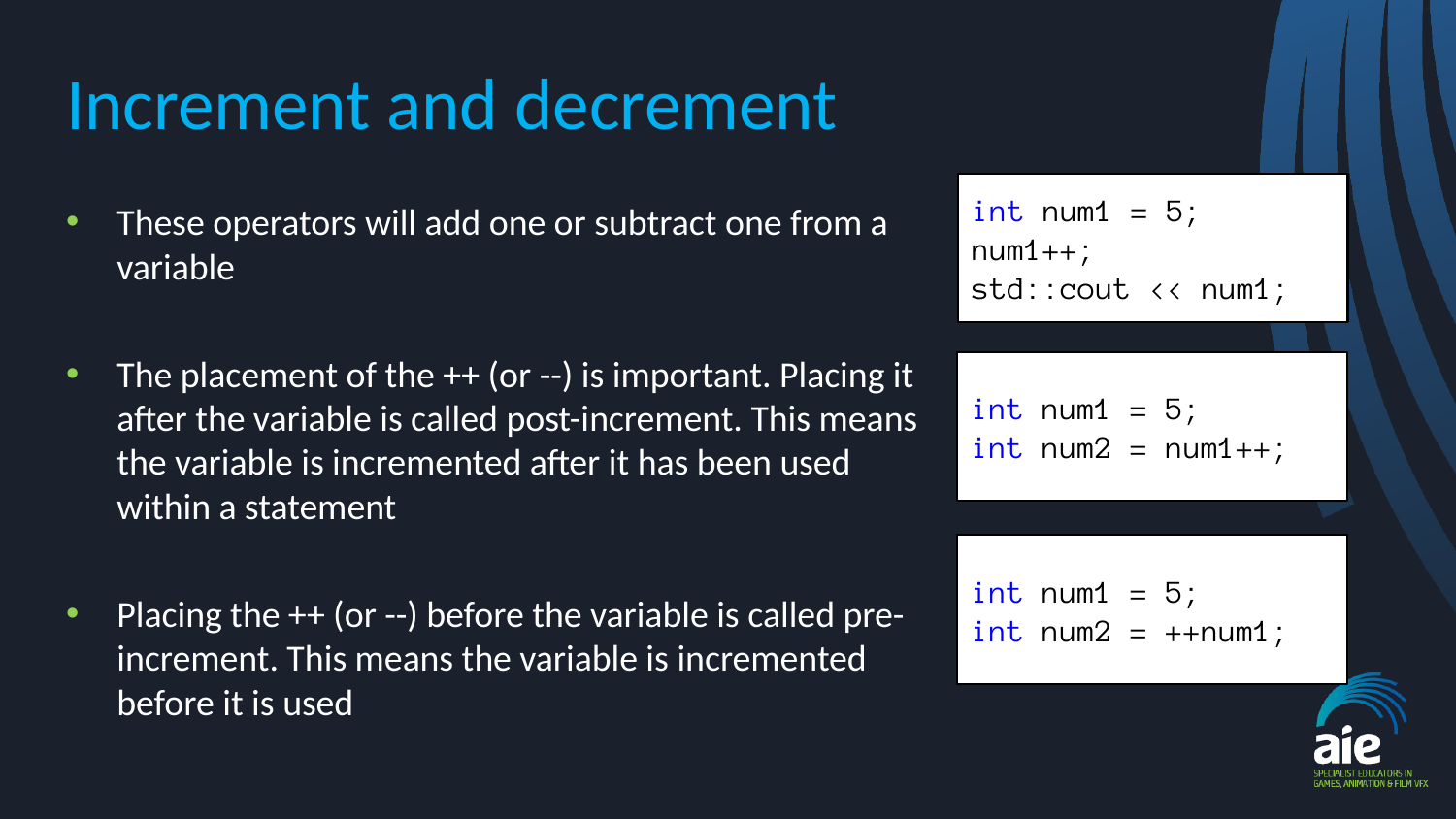

# Increment and decrement
int num1 = 5;
num1++;
std::cout << num1;
These operators will add one or subtract one from a variable

The placement of the ++ (or --) is important. Placing it after the variable is called post-increment. This means the variable is incremented after it has been used within a statement

Placing the ++ (or --) before the variable is called pre-increment. This means the variable is incremented before it is used
int num1 = 5;
int num2 = num1++;
int num1 = 5;
int num2 = ++num1;